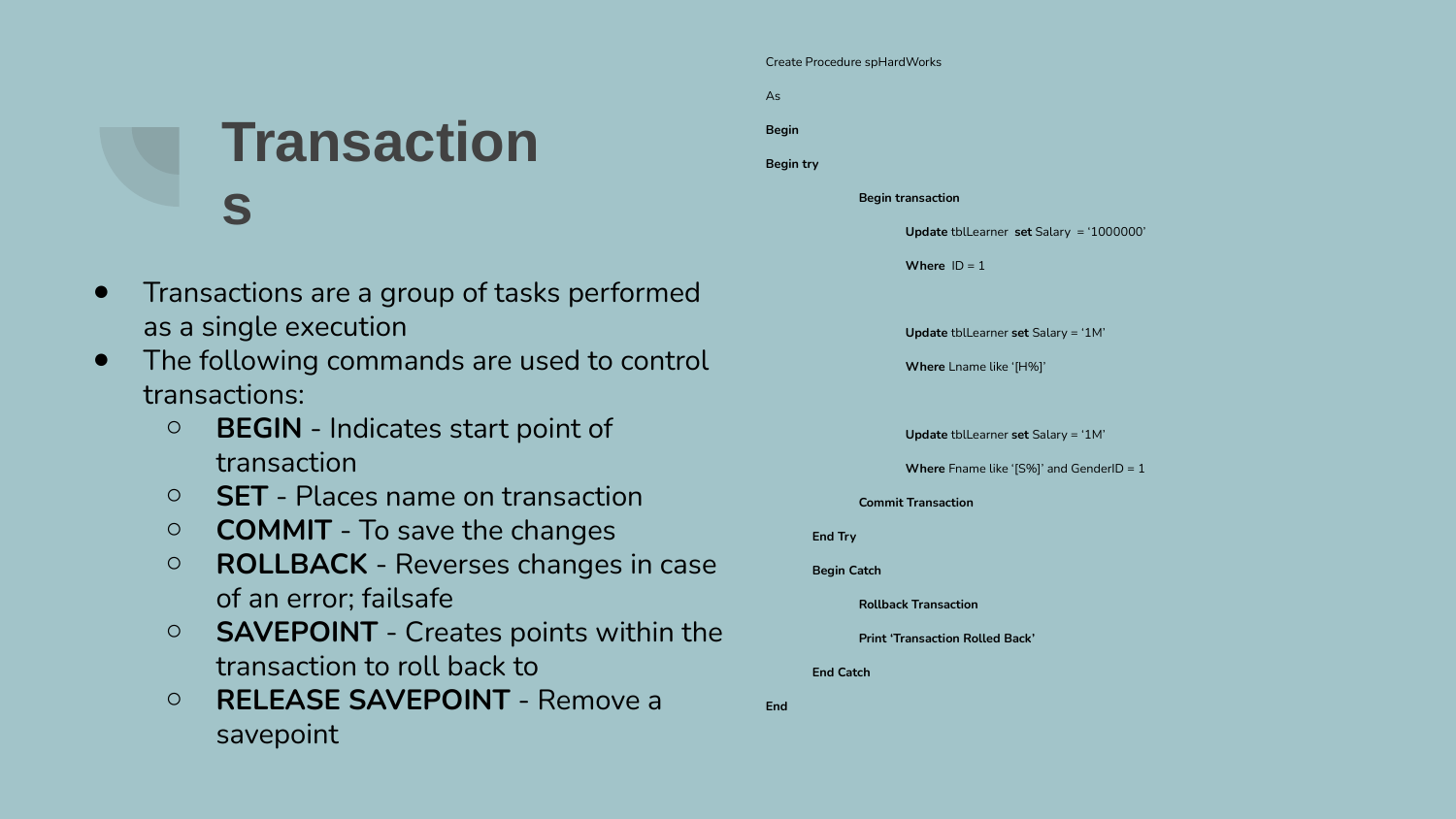

Create Procedure spHardWorks
As
Begin
	Begin try
Begin transaction
Update tblLearner  set Salary  = ‘1000000’
Where  ID = 1

Update tblLearner set Salary = ‘1M’
Where Lname like ‘[H%]’

Update tblLearner set Salary = ‘1M’
Where Fname like ‘[S%]’ and GenderID = 1
Commit Transaction
End Try
Begin Catch
Rollback Transaction
Print ‘Transaction Rolled Back’
End Catch
End

# Transactions
Transactions are a group of tasks performed as a single execution
The following commands are used to control transactions:
BEGIN - Indicates start point of transaction
SET - Places name on transaction
COMMIT - To save the changes
ROLLBACK - Reverses changes in case of an error; failsafe
SAVEPOINT - Creates points within the transaction to roll back to
RELEASE SAVEPOINT - Remove a savepoint